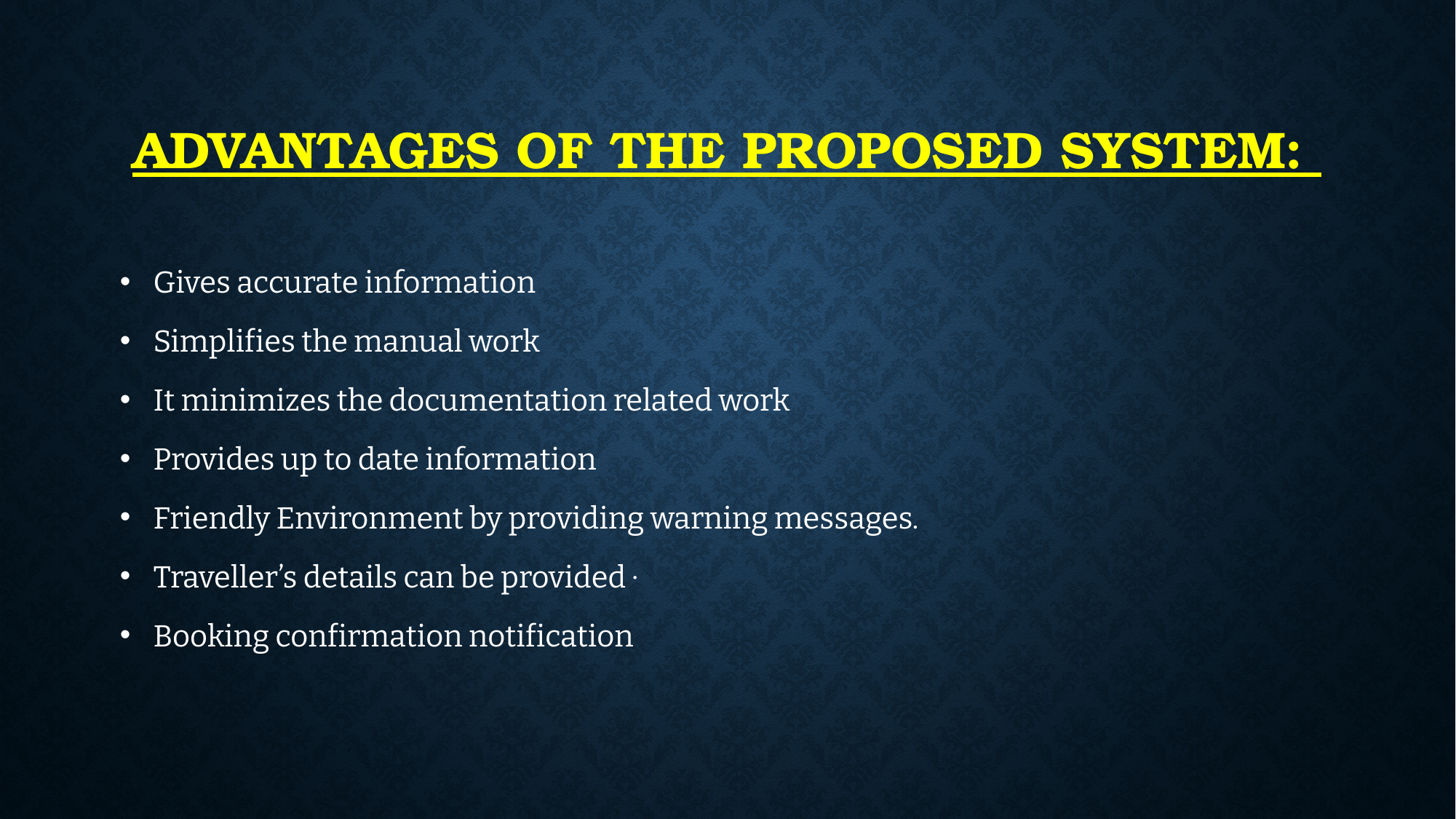

# Advantages of the Proposed System:
 Gives accurate information
 Simplifies the manual work
 It minimizes the documentation related work
 Provides up to date information
 Friendly Environment by providing warning messages.
 Traveller’s details can be provided ∙
 Booking confirmation notification